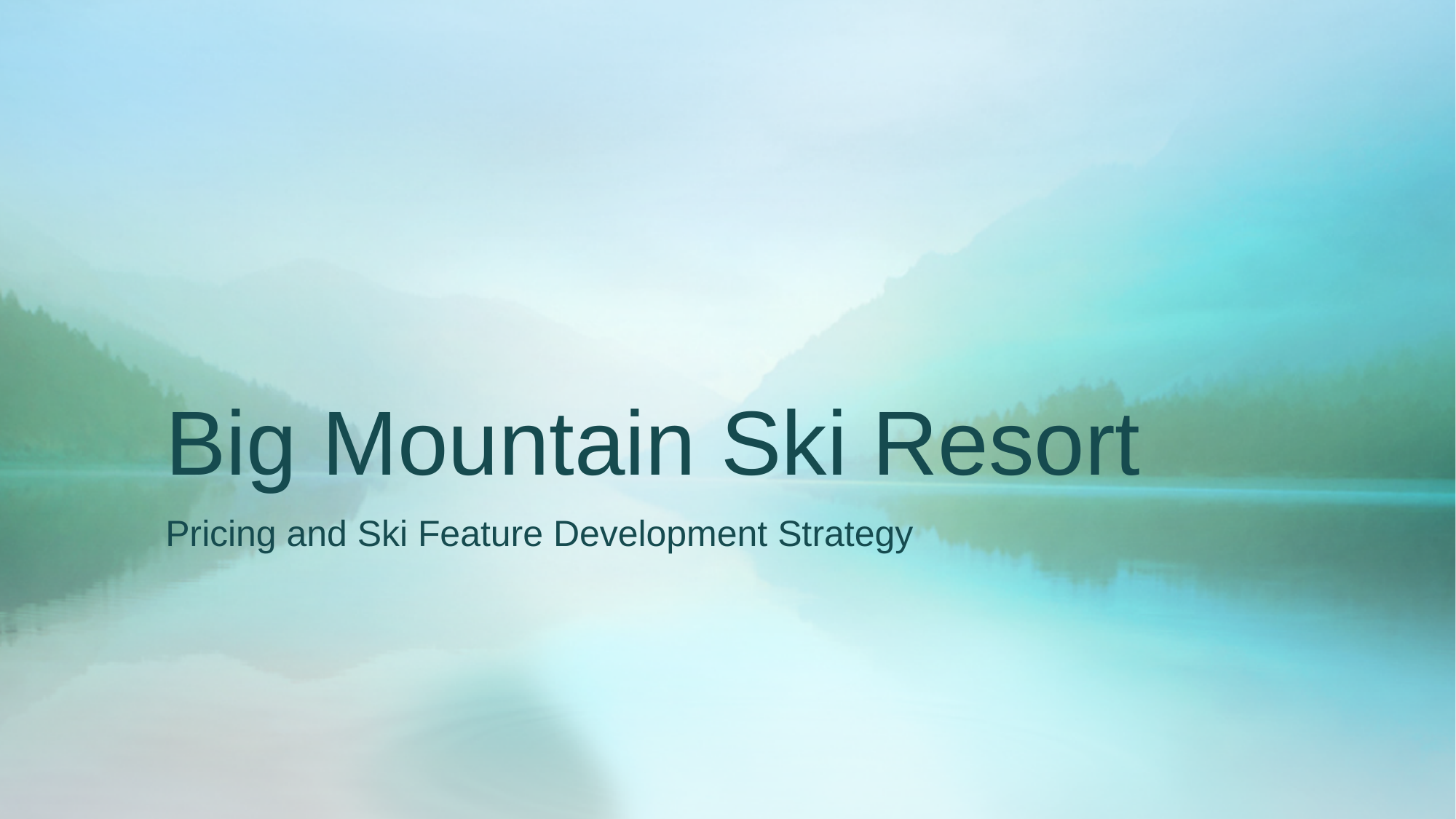

# Big Mountain Ski Resort
Pricing and Ski Feature Development Strategy